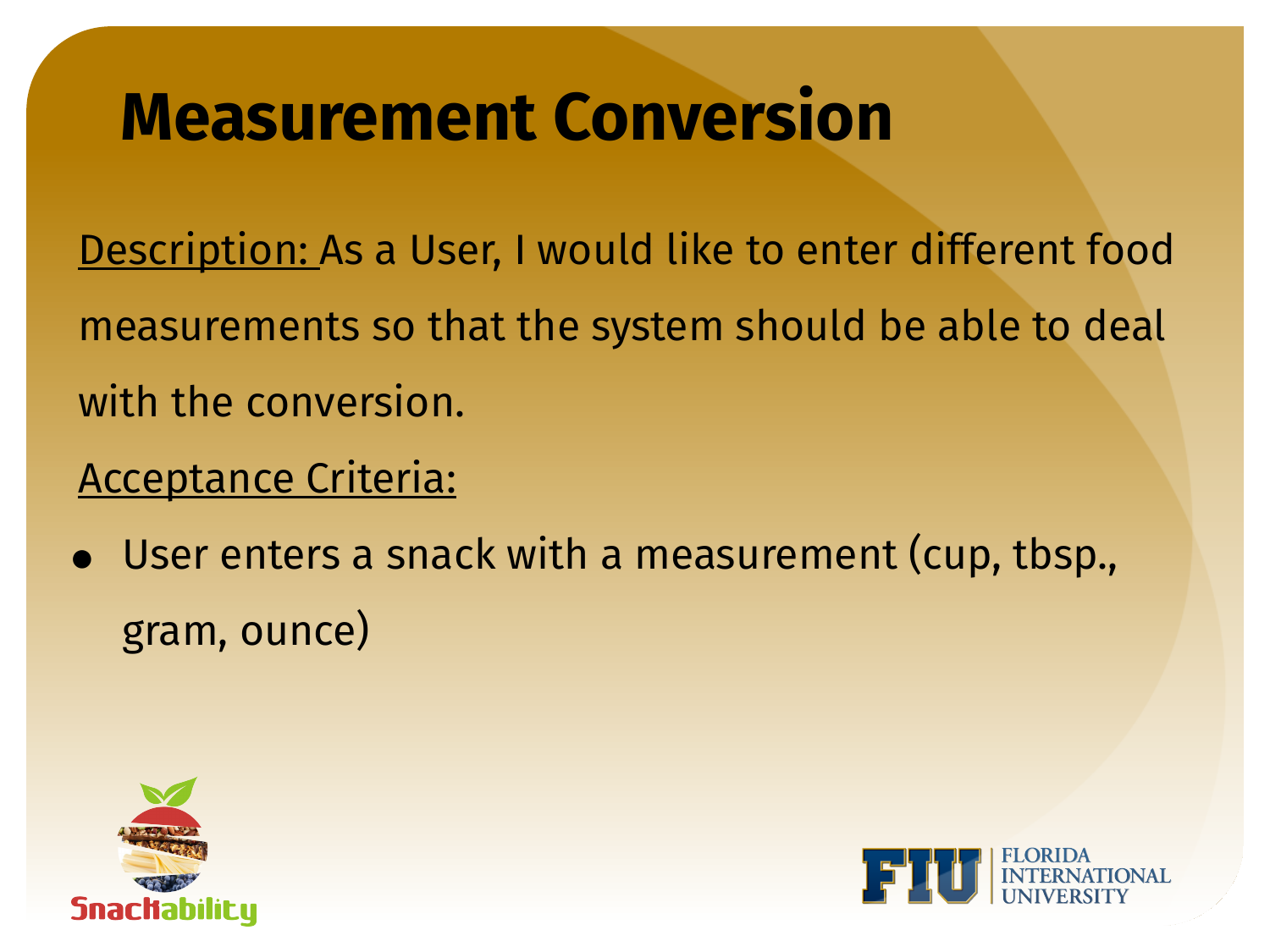

# Measurement Conversion
Description: As a User, I would like to enter different food measurements so that the system should be able to deal with the conversion.
Acceptance Criteria:
User enters a snack with a measurement (cup, tbsp., gram, ounce)